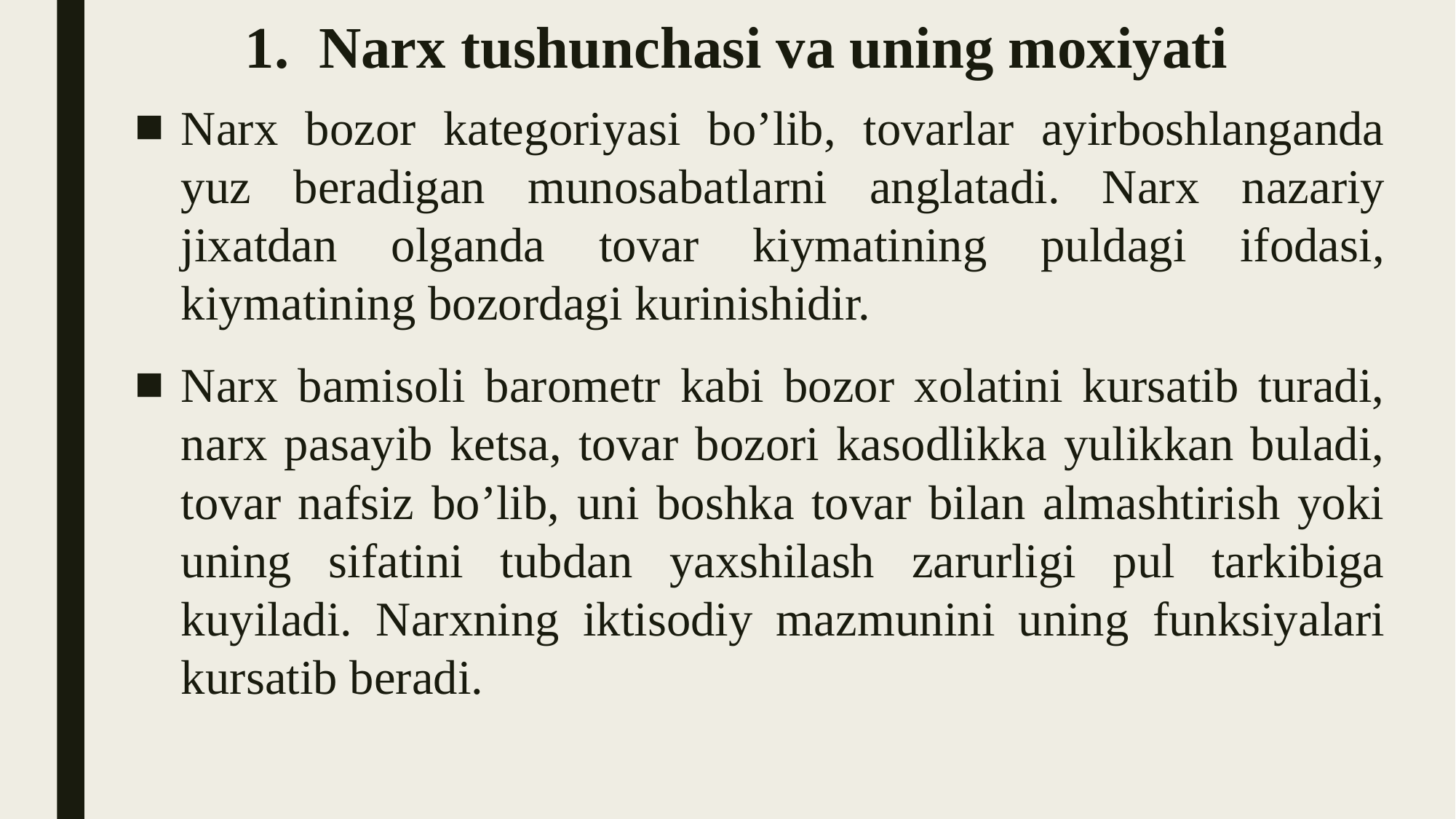

# 1.  Narx tushunchasi va uning moxiyati
Narx bozor kategoriyasi bo’lib, tovarlar ayirboshlanganda yuz beradigan munosabatlarni anglatadi. Narx nazariy jixatdan olganda tovar kiymatining puldagi ifodasi, kiymatining bozordagi kurinishidir.
Narx bamisoli barometr kabi bozor xolatini kursatib turadi, narx pasayib ketsa, tovar bozori kasodlikka yulikkan buladi, tovar nafsiz bo’lib, uni boshka tovar bilan almashtirish yoki uning sifatini tubdan yaxshilash zarurligi pul tarkibiga kuyiladi. Narxning iktisodiy mazmunini uning funksiyalari kursatib beradi.